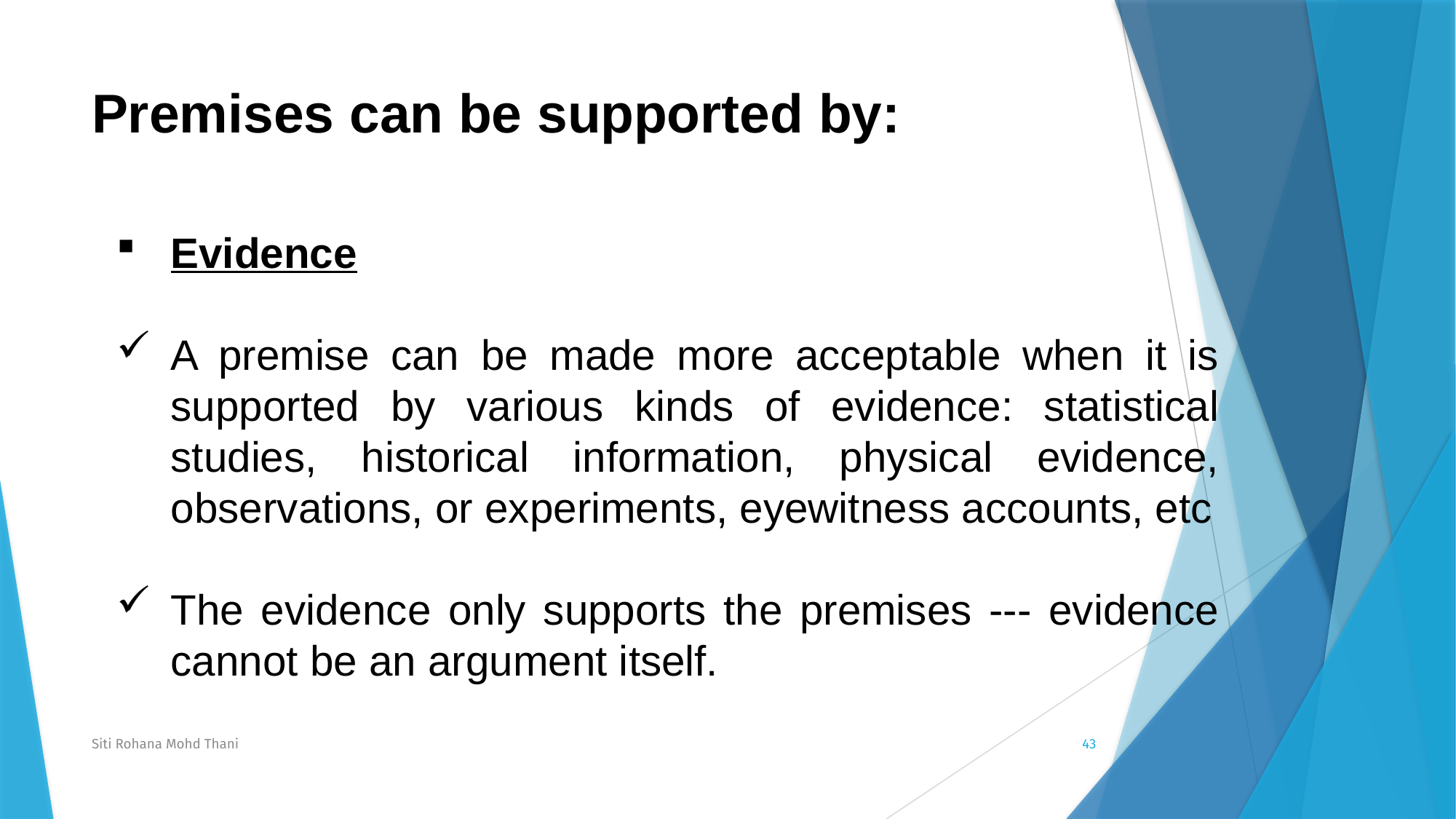

# Premises can be supported by:
Evidence

A premise can be made more acceptable when it is supported by various kinds of evidence: statistical studies, historical information, physical evidence, observations, or experiments, eyewitness accounts, etc

The evidence only supports the premises --- evidence cannot be an argument itself.
Siti Rohana Mohd Thani
43